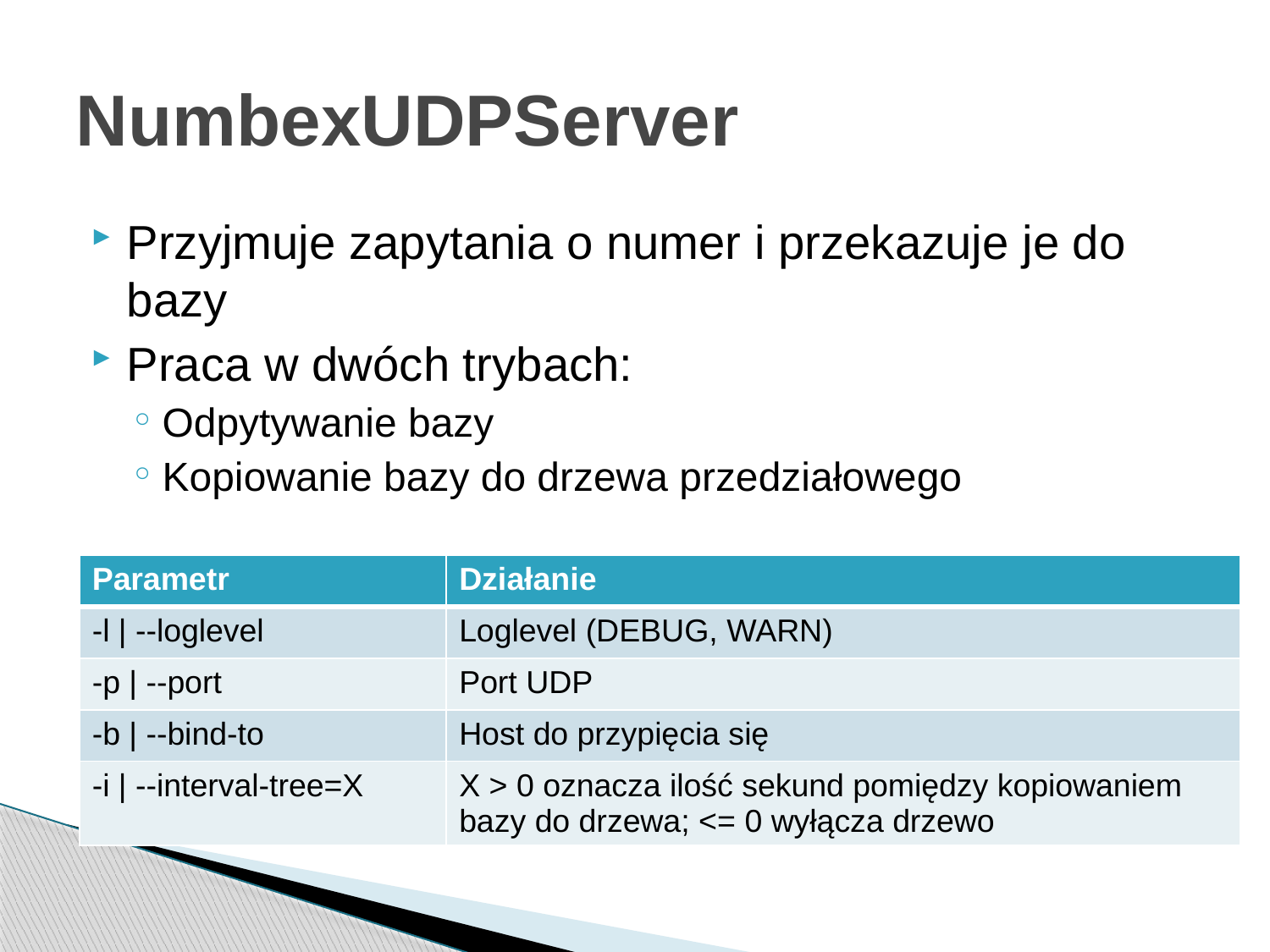

# NumbexUDPServer
Przyjmuje zapytania o numer i przekazuje je do bazy
Praca w dwóch trybach:
Odpytywanie bazy
Kopiowanie bazy do drzewa przedziałowego

| Parametr | Działanie |
| --- | --- |
| -l | --loglevel | Loglevel (DEBUG, WARN) |
| -p | --port | Port UDP |
| -b | --bind-to | Host do przypięcia się |
| -i | --interval-tree=X | X > 0 oznacza ilość sekund pomiędzy kopiowaniem bazy do drzewa; <= 0 wyłącza drzewo |